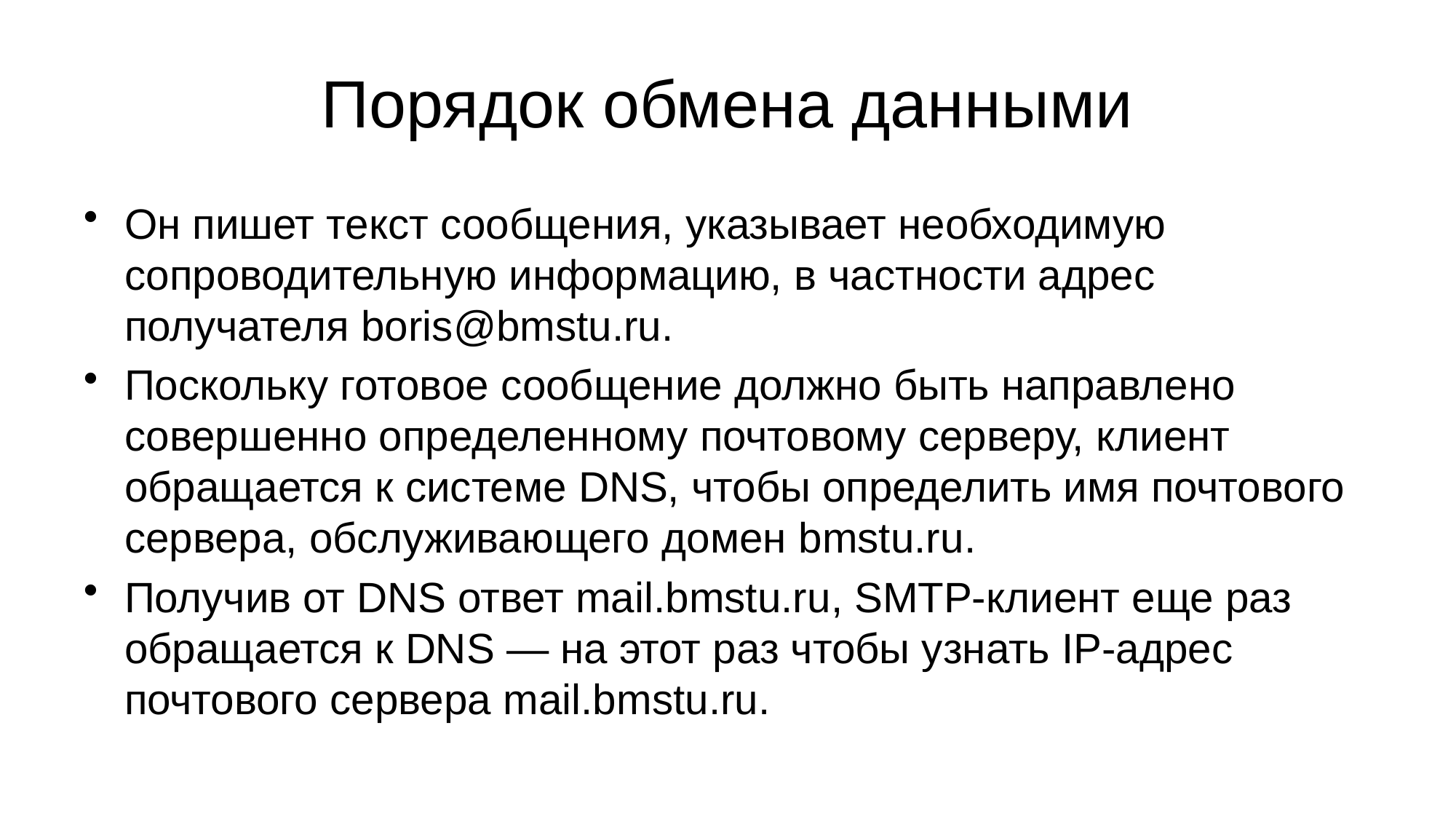

# Порядок обмена данными
Он пишет текст сообщения, указывает необходимую сопроводительную информацию, в частности адрес получателя boris@bmstu.ru.
Поскольку готовое сообщение должно быть направлено совершенно определенному почтовому серверу, клиент обращается к системе DNS, чтобы определить имя почтового сервера, обслуживающего домен bmstu.ru.
Получив от DNS ответ mail.bmstu.ru, SMTP-клиент еще раз обращается к DNS — на этот раз чтобы узнать IP-адрес почтового сервера mail.bmstu.ru.